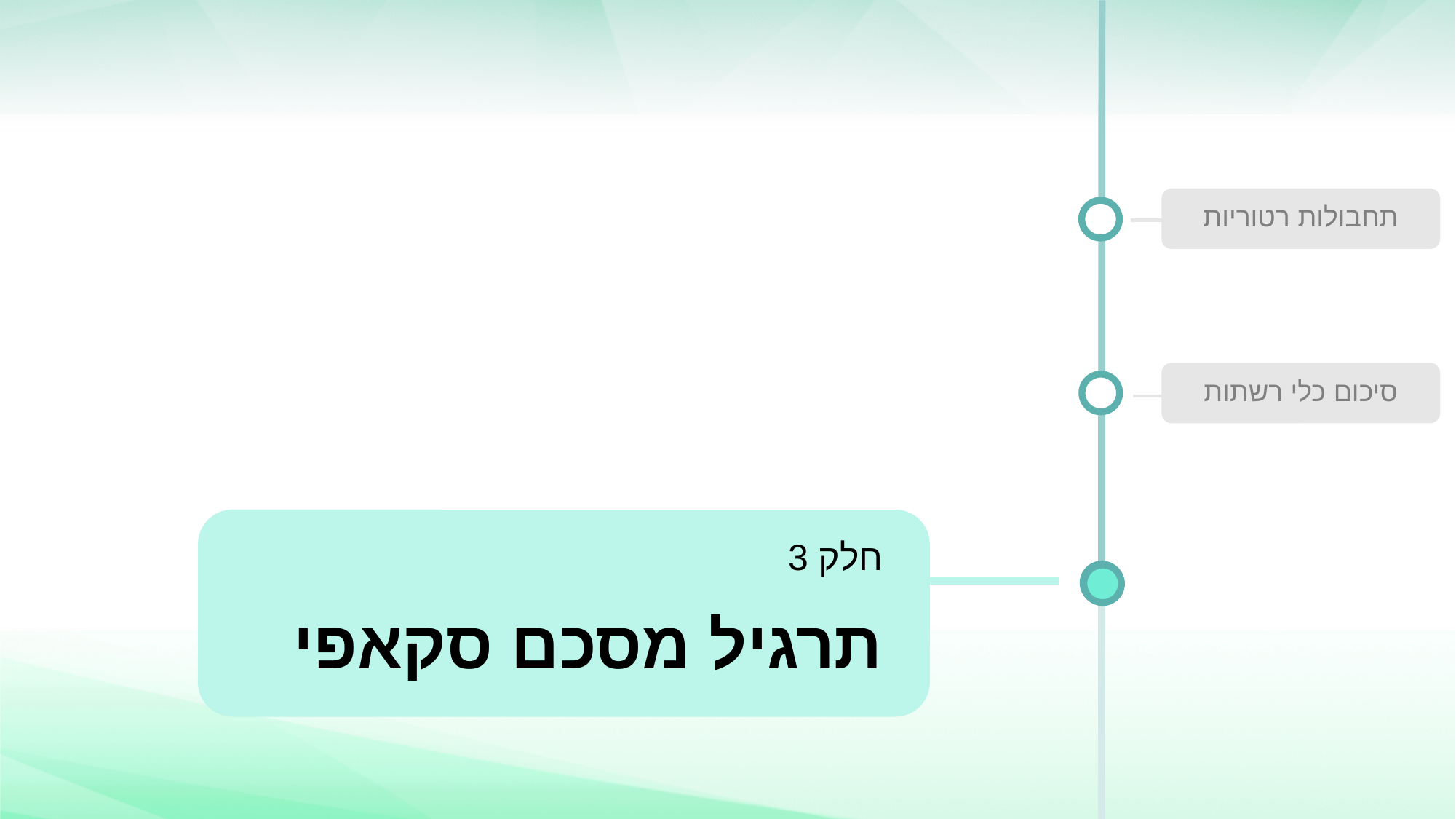

תחבולות רטוריות

סיכום כלי רשתות

חלק 3
תרגיל מסכם סקאפי